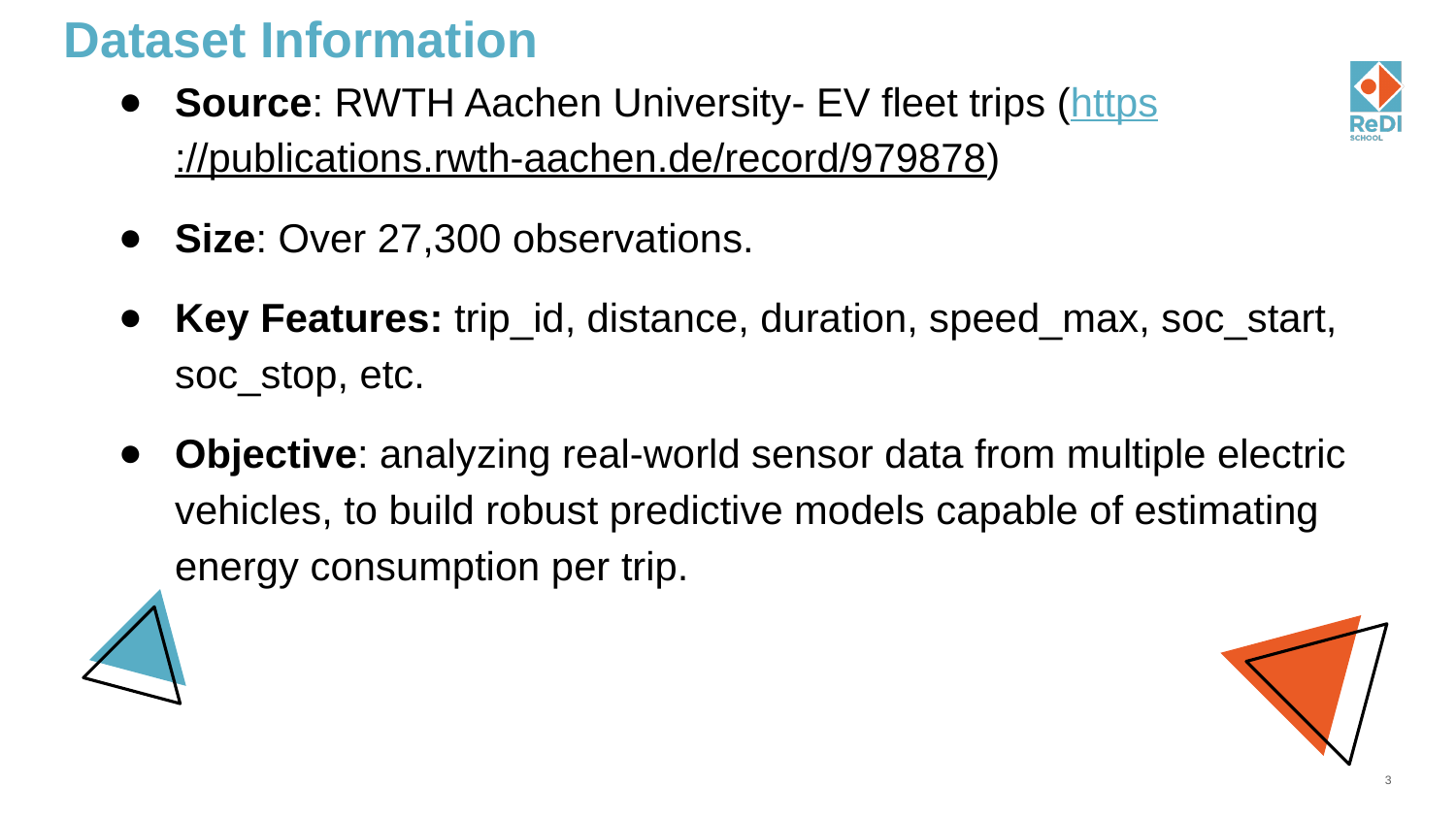

Dataset Information
Source: RWTH Aachen University- EV fleet trips (https://publications.rwth-aachen.de/record/979878)
Size: Over 27,300 observations.
Key Features: trip_id, distance, duration, speed_max, soc_start, soc_stop, etc.
Objective: analyzing real-world sensor data from multiple electric vehicles, to build robust predictive models capable of estimating energy consumption per trip.

3